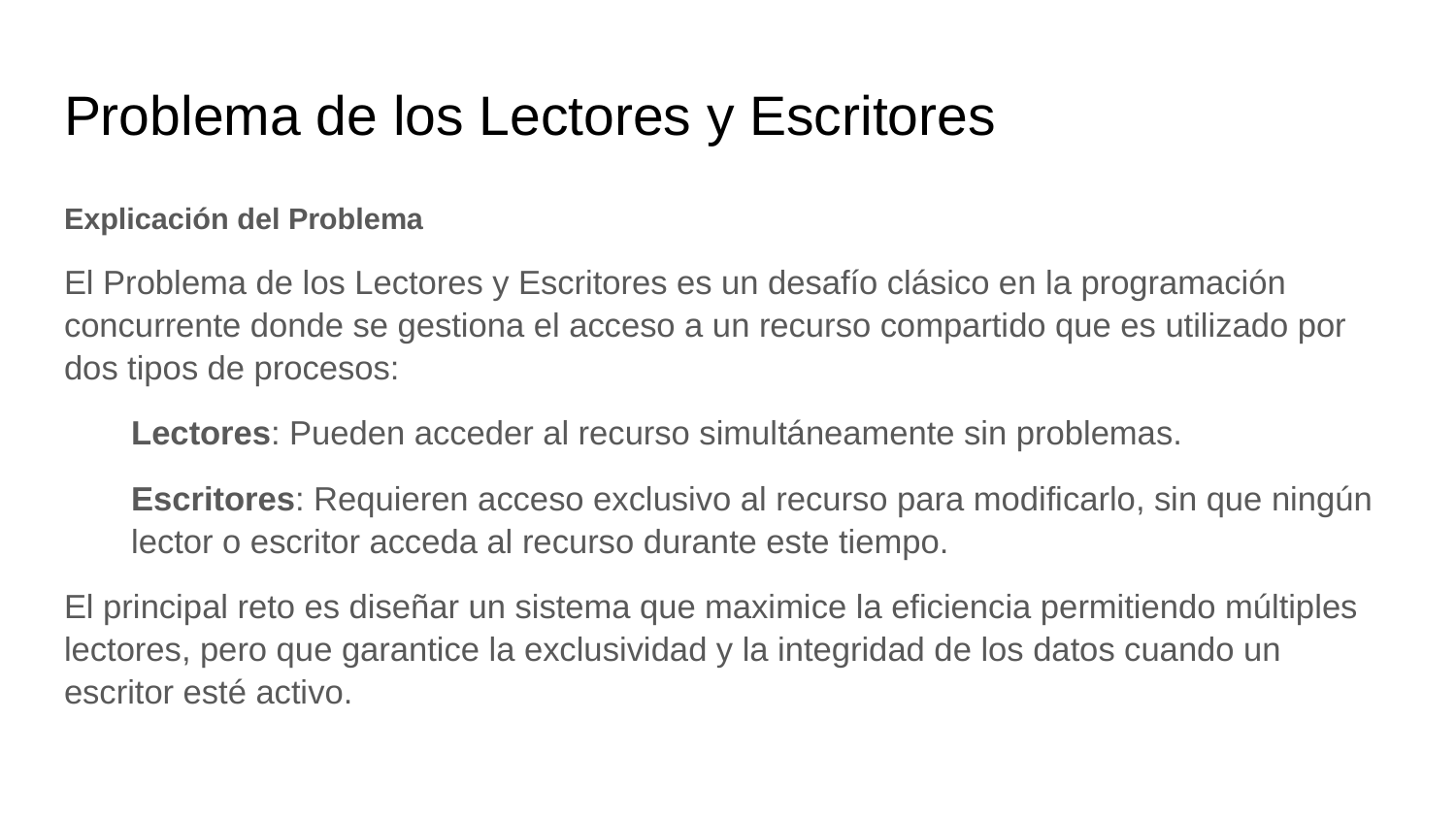

# Problema de los Lectores y Escritores

Explicación del Problema
El Problema de los Lectores y Escritores es un desafío clásico en la programación concurrente donde se gestiona el acceso a un recurso compartido que es utilizado por dos tipos de procesos:
Lectores: Pueden acceder al recurso simultáneamente sin problemas.
Escritores: Requieren acceso exclusivo al recurso para modificarlo, sin que ningún lector o escritor acceda al recurso durante este tiempo.
El principal reto es diseñar un sistema que maximice la eficiencia permitiendo múltiples lectores, pero que garantice la exclusividad y la integridad de los datos cuando un escritor esté activo.